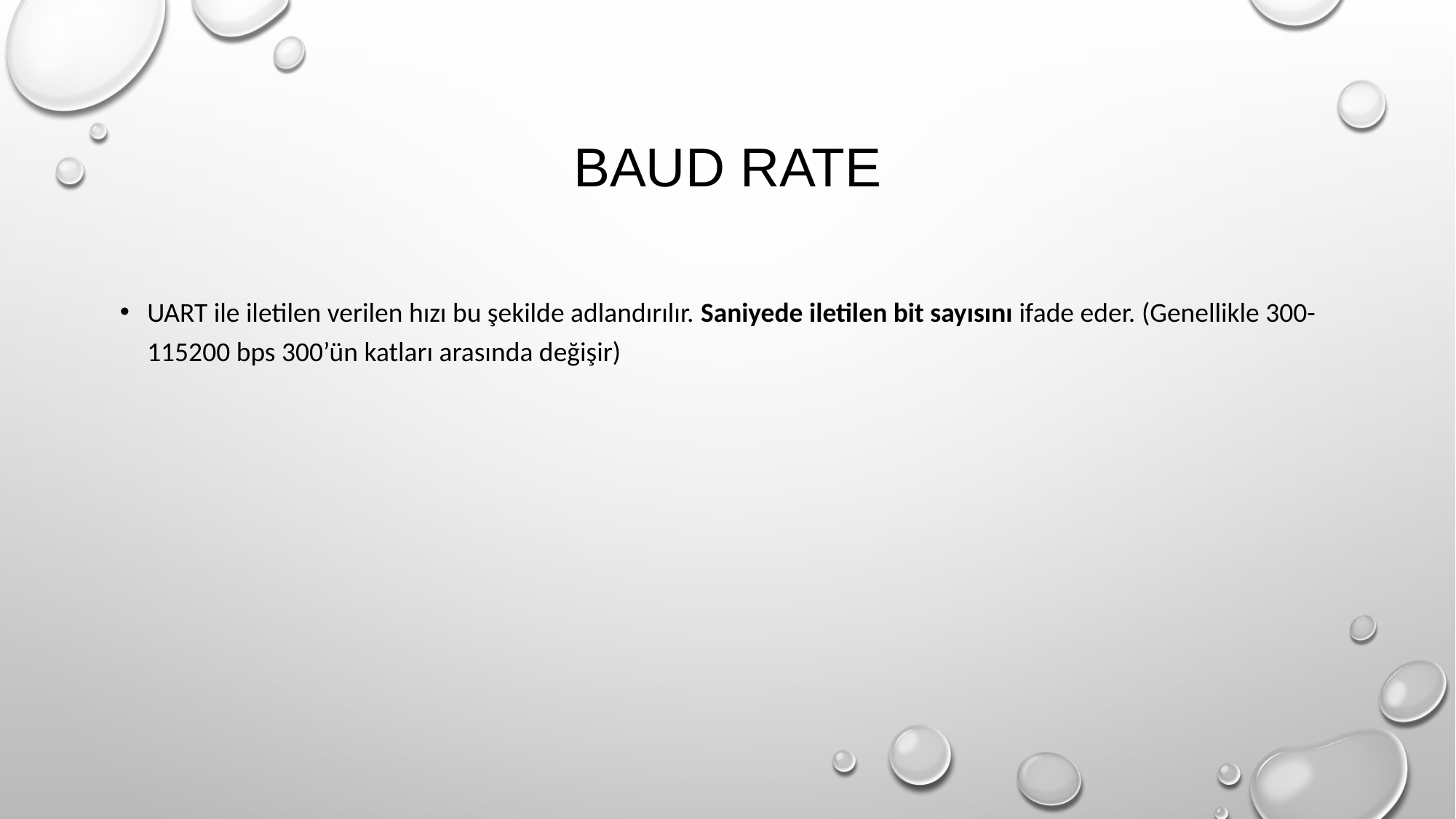

# Baud rate
UART ile iletilen verilen hızı bu şekilde adlandırılır. Saniyede iletilen bit sayısını ifade eder. (Genellikle 300-115200 bps 300’ün katları arasında değişir)